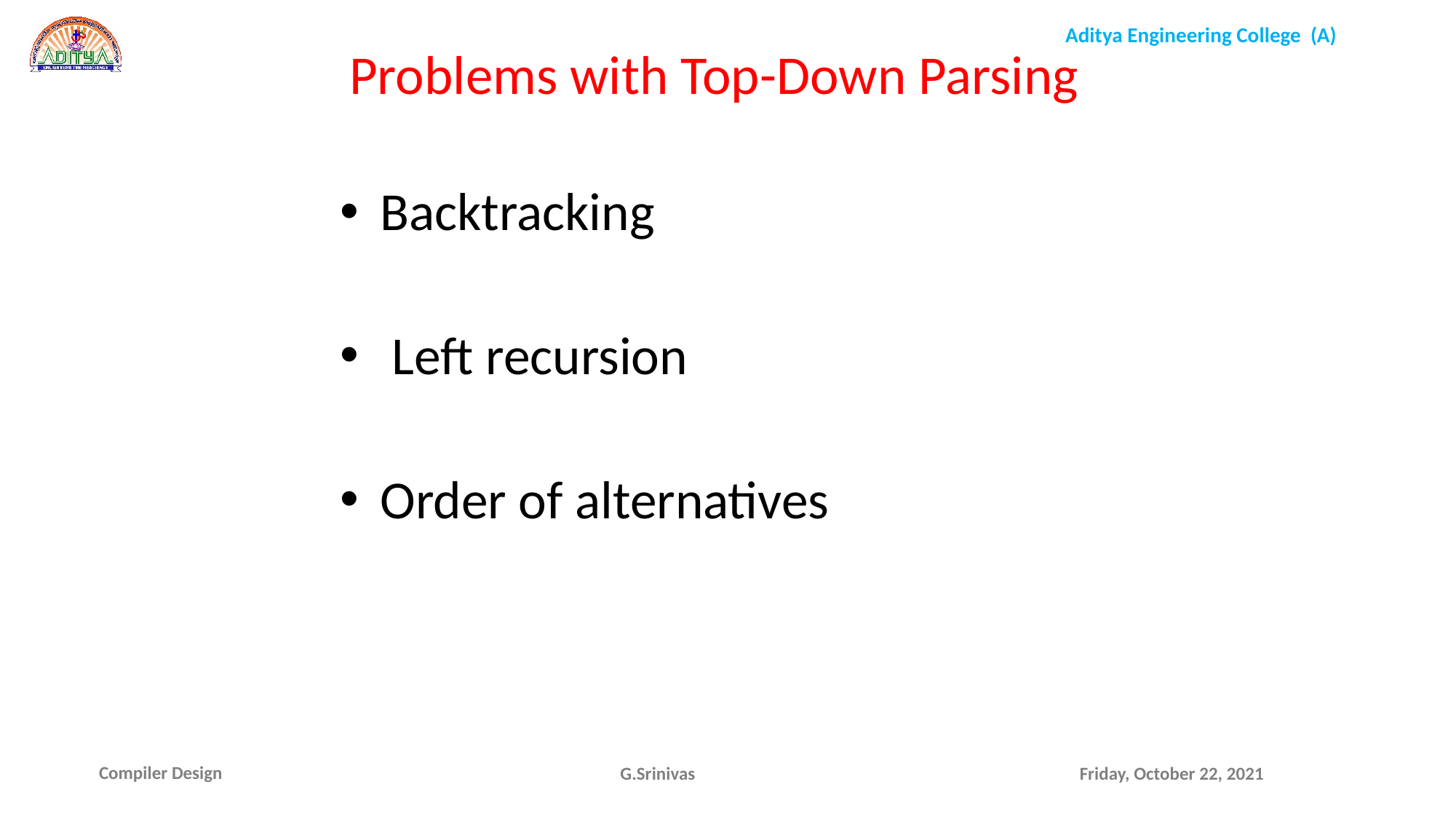

Problems with Top-Down Parsing
Backtracking

 Left recursion

Order of alternatives
G.Srinivas
Friday, October 22, 2021